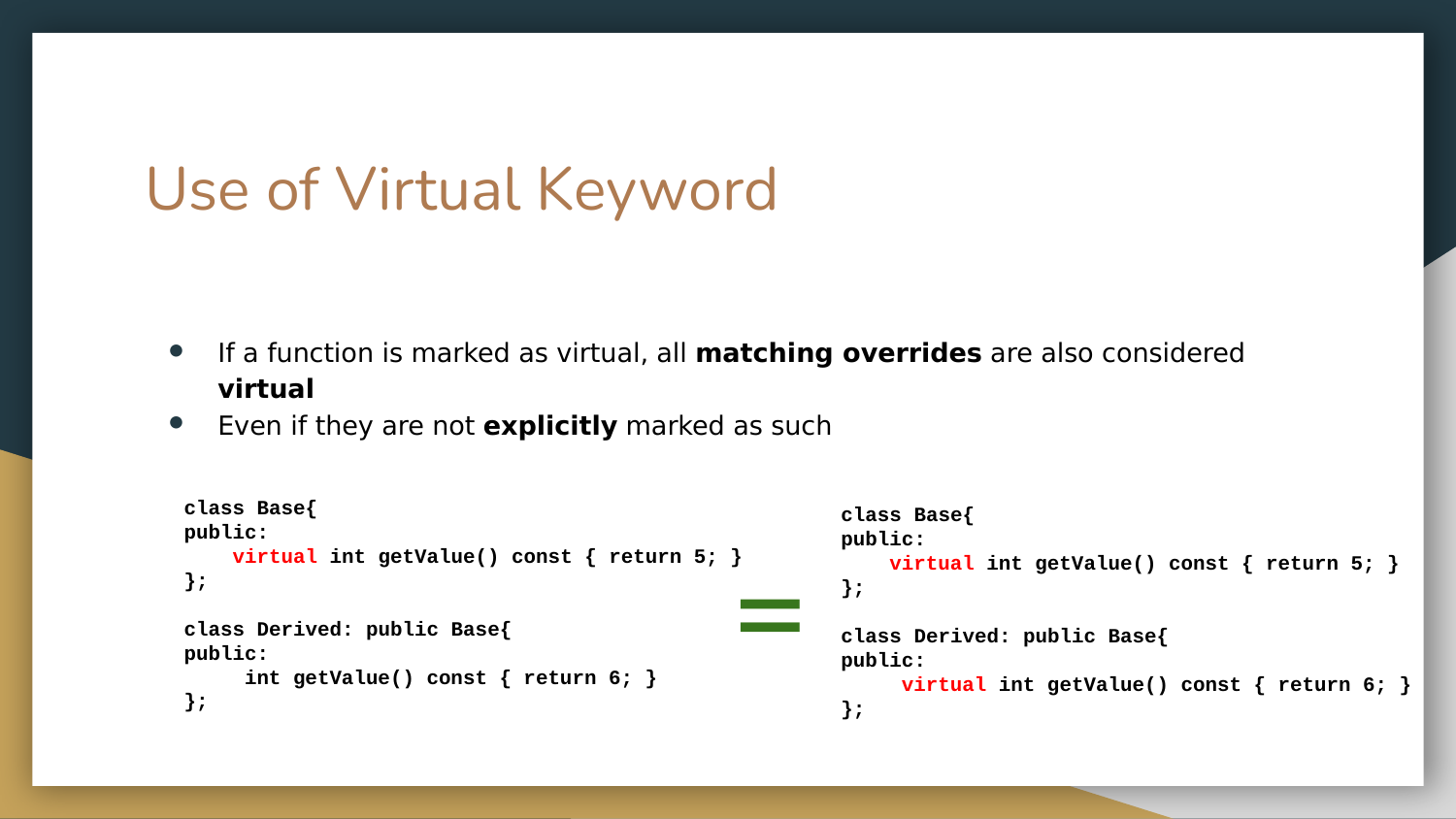

# Use of Virtual Keyword
If a function is marked as virtual, all matching overrides are also considered virtual
Even if they are not explicitly marked as such
class Base{
public:
    virtual int getValue() const { return 5; }
};

class Derived: public Base{
public:
     int getValue() const { return 6; }
};

class Base{
public:
    virtual int getValue() const { return 5; }
};

class Derived: public Base{
public:
     virtual int getValue() const { return 6; }
};

=